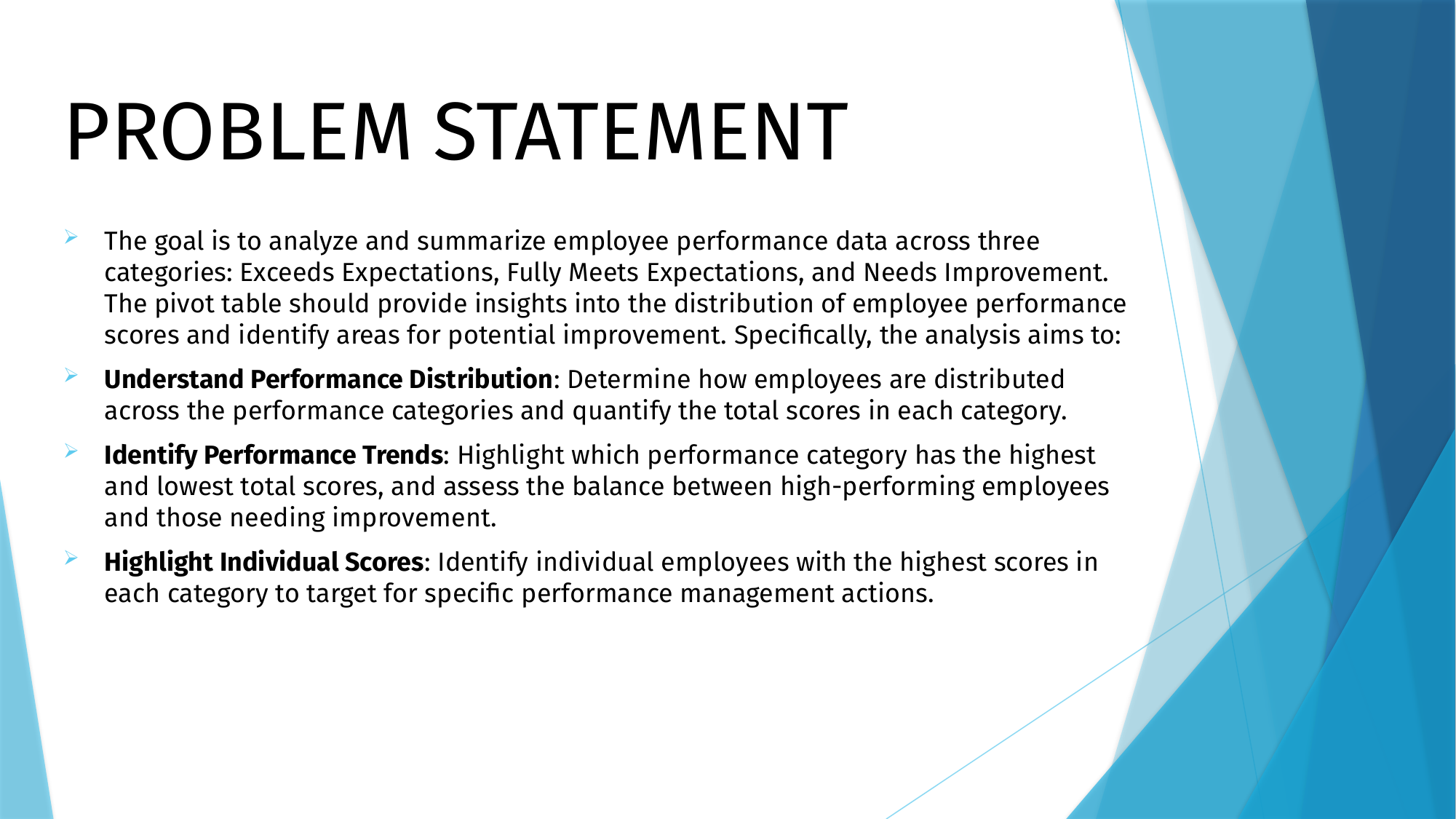

# PROBLEM STATEMENT
The goal is to analyze and summarize employee performance data across three categories: Exceeds Expectations, Fully Meets Expectations, and Needs Improvement. The pivot table should provide insights into the distribution of employee performance scores and identify areas for potential improvement. Specifically, the analysis aims to:
Understand Performance Distribution: Determine how employees are distributed across the performance categories and quantify the total scores in each category.
Identify Performance Trends: Highlight which performance category has the highest and lowest total scores, and assess the balance between high-performing employees and those needing improvement.
Highlight Individual Scores: Identify individual employees with the highest scores in each category to target for specific performance management actions.